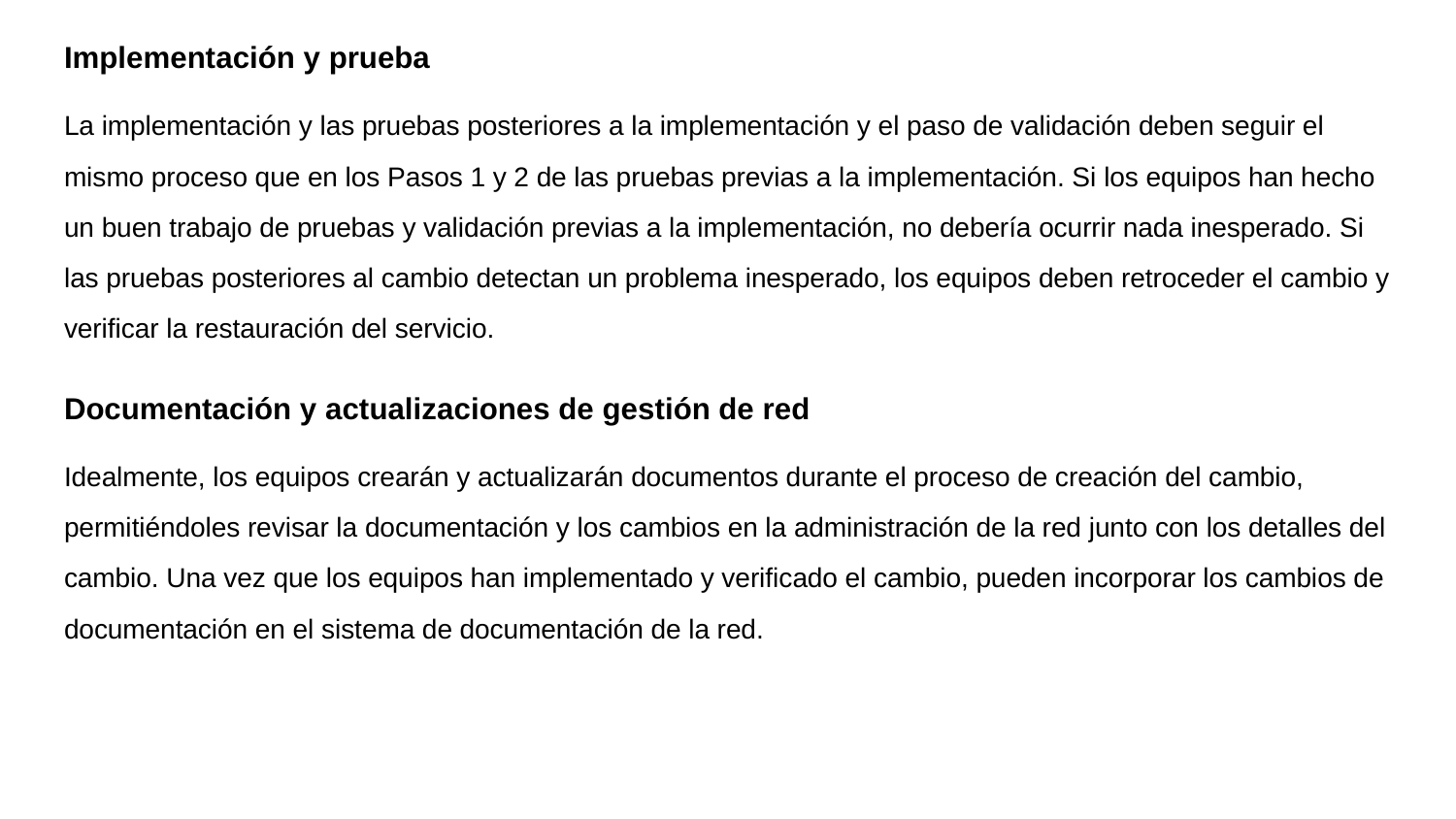

Implementación y prueba
La implementación y las pruebas posteriores a la implementación y el paso de validación deben seguir el mismo proceso que en los Pasos 1 y 2 de las pruebas previas a la implementación. Si los equipos han hecho un buen trabajo de pruebas y validación previas a la implementación, no debería ocurrir nada inesperado. Si las pruebas posteriores al cambio detectan un problema inesperado, los equipos deben retroceder el cambio y verificar la restauración del servicio.
Documentación y actualizaciones de gestión de red
Idealmente, los equipos crearán y actualizarán documentos durante el proceso de creación del cambio, permitiéndoles revisar la documentación y los cambios en la administración de la red junto con los detalles del cambio. Una vez que los equipos han implementado y verificado el cambio, pueden incorporar los cambios de documentación en el sistema de documentación de la red.

#